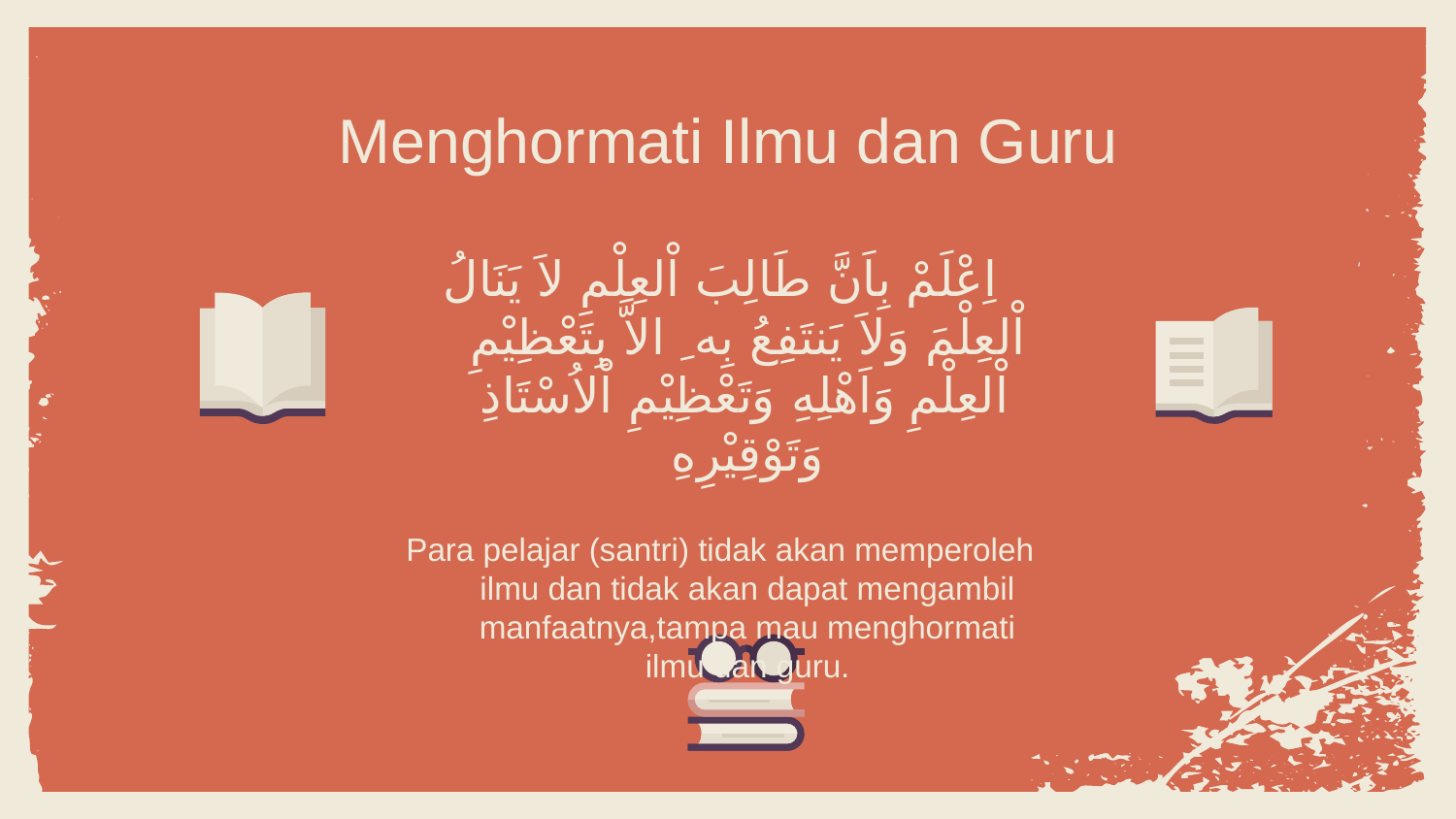

# Menghormati Ilmu dan Guru
اِعْلَمْ بِاَنَّ طَالِبَ اْلعِلْمِ لاَ يَنَالُ اْلعِلْمَ وَلاَ يَنتَفِعُ بِه ِ الاَّ بِتَعْظِيْمِ اْلعِلْمِ وَاَهْلِهِ وَتَعْظِيْمِ اْلاُسْتَاذِ وَتَوْقِيْرِهِ

Para pelajar (santri) tidak akan memperoleh ilmu dan tidak akan dapat mengambil manfaatnya,tampa mau menghormati ilmu dan guru.